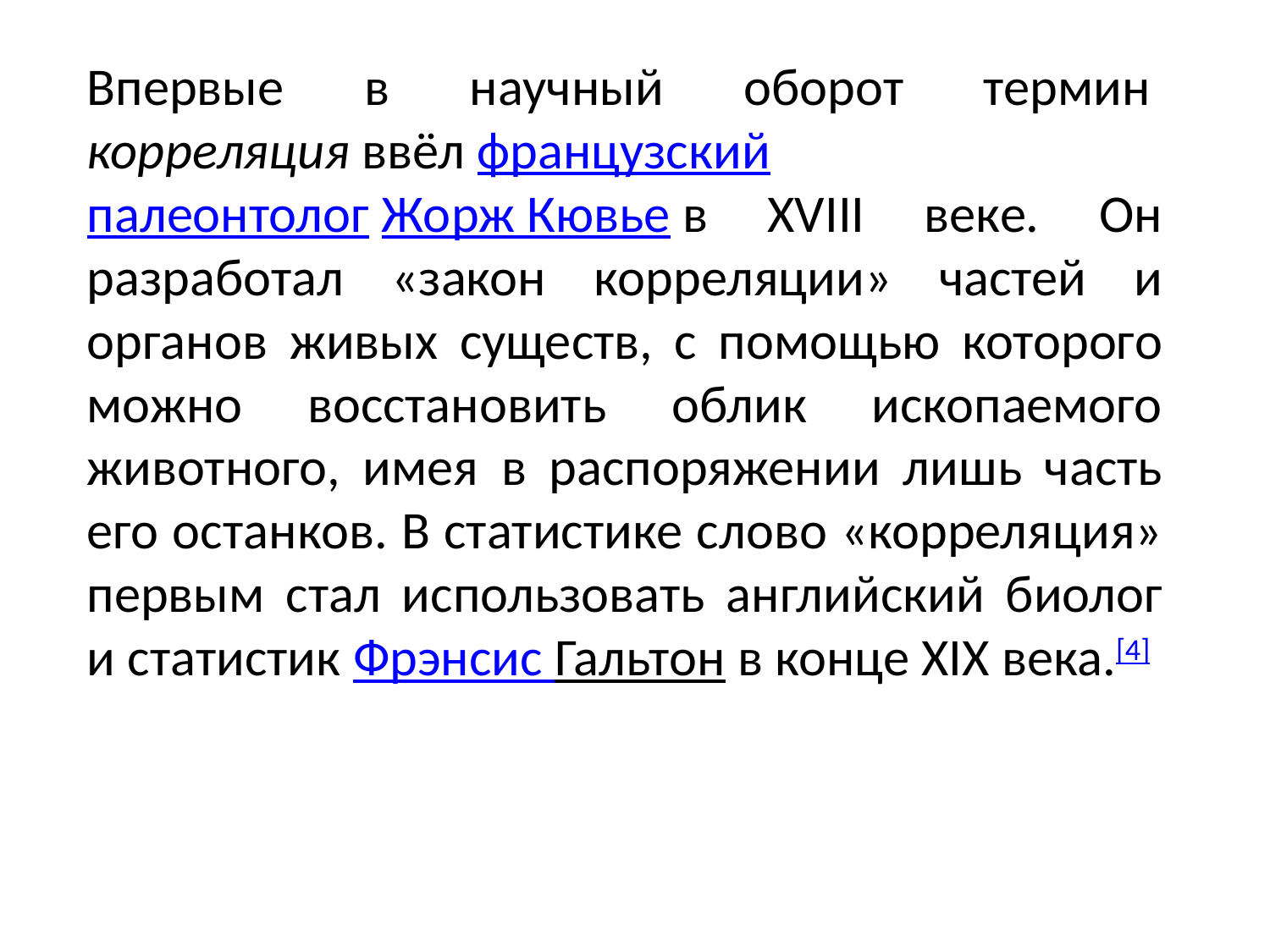

Впервые в научный оборот термин  корреляция ввёл французский 
палеонтолог Жорж Кювье в XVIII веке. Он разработал «закон корреляции» частей и органов живых существ, с помощью которого можно восстановить облик ископаемого животного, имея в распоряжении лишь часть его останков. В статистике слово «корреляция» первым стал использовать английский биолог и статистик Фрэнсис Гальтон в конце XIX века.[4]